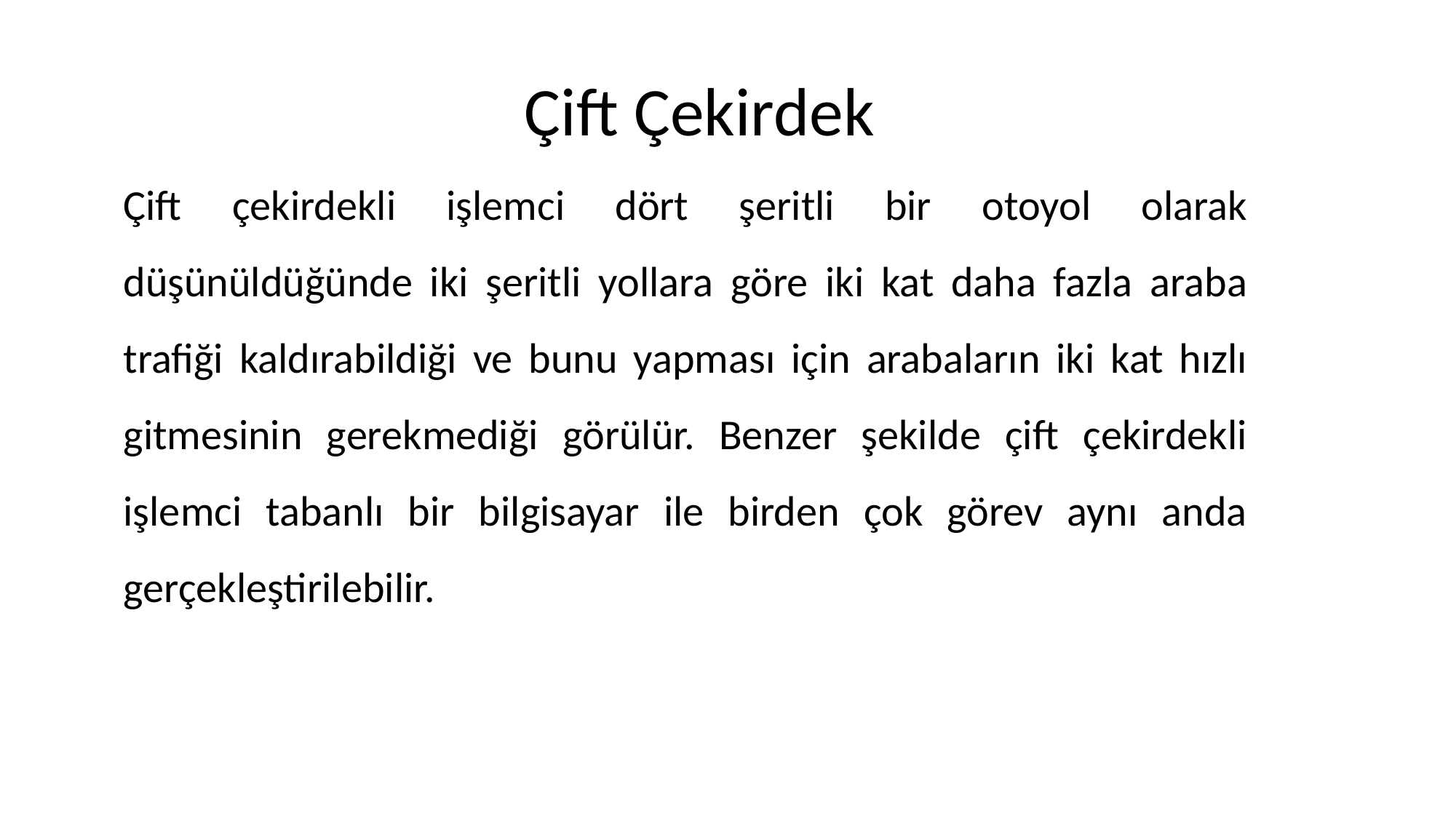

# Çift Çekirdek
Çift çekirdekli işlemci dört şeritli bir otoyol olarak düşünüldüğünde iki şeritli yollara göre iki kat daha fazla araba trafiği kaldırabildiği ve bunu yapması için arabaların iki kat hızlı gitmesinin gerekmediği görülür. Benzer şekilde çift çekirdekli işlemci tabanlı bir bilgisayar ile birden çok görev aynı anda gerçekleştirilebilir.